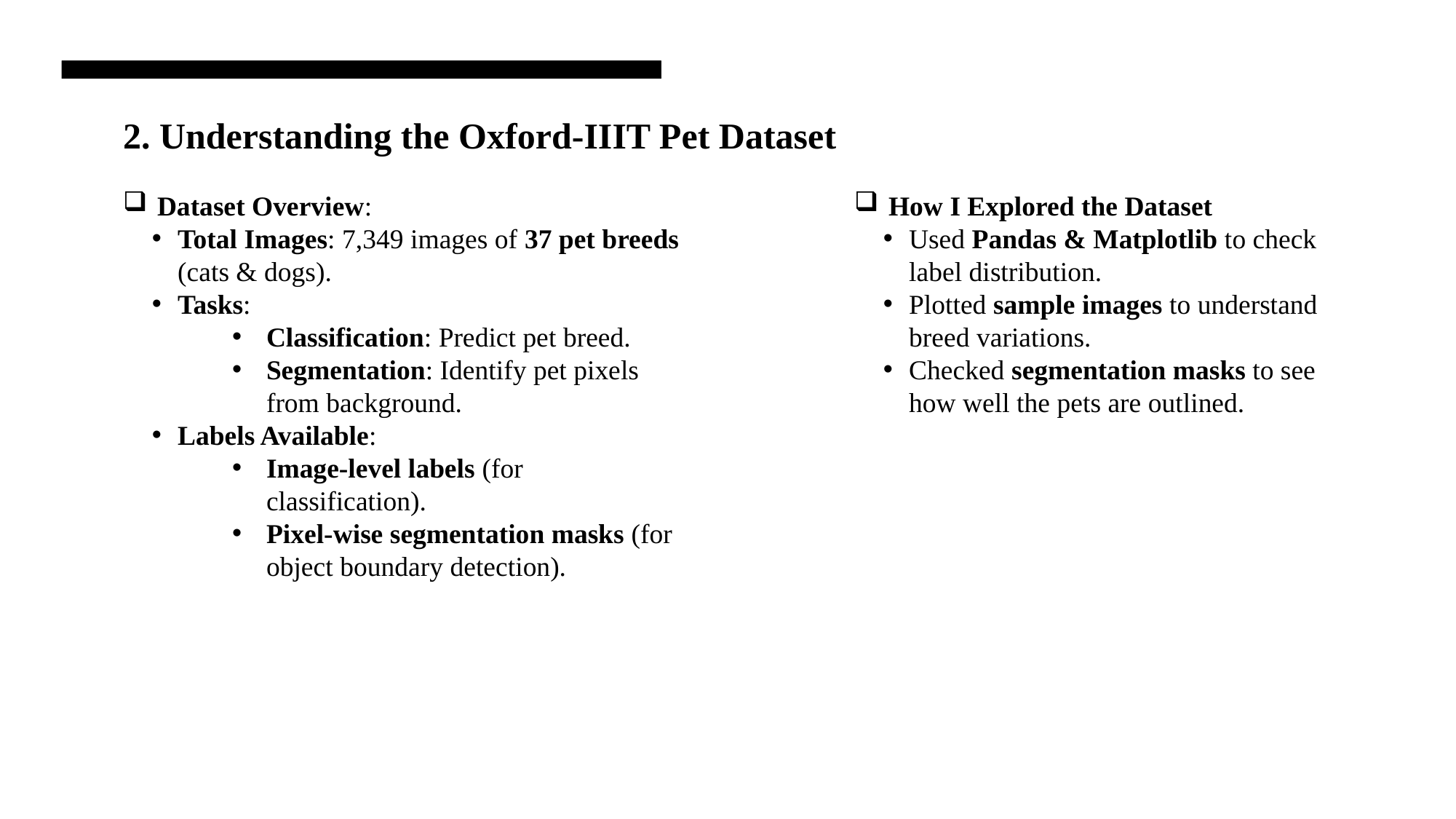

2. Understanding the Oxford-IIIT Pet Dataset
Dataset Overview:
Total Images: 7,349 images of 37 pet breeds (cats & dogs).
Tasks:
Classification: Predict pet breed.
Segmentation: Identify pet pixels from background.
Labels Available:
Image-level labels (for classification).
Pixel-wise segmentation masks (for object boundary detection).

How I Explored the Dataset
Used Pandas & Matplotlib to check label distribution.
Plotted sample images to understand breed variations.
Checked segmentation masks to see how well the pets are outlined.